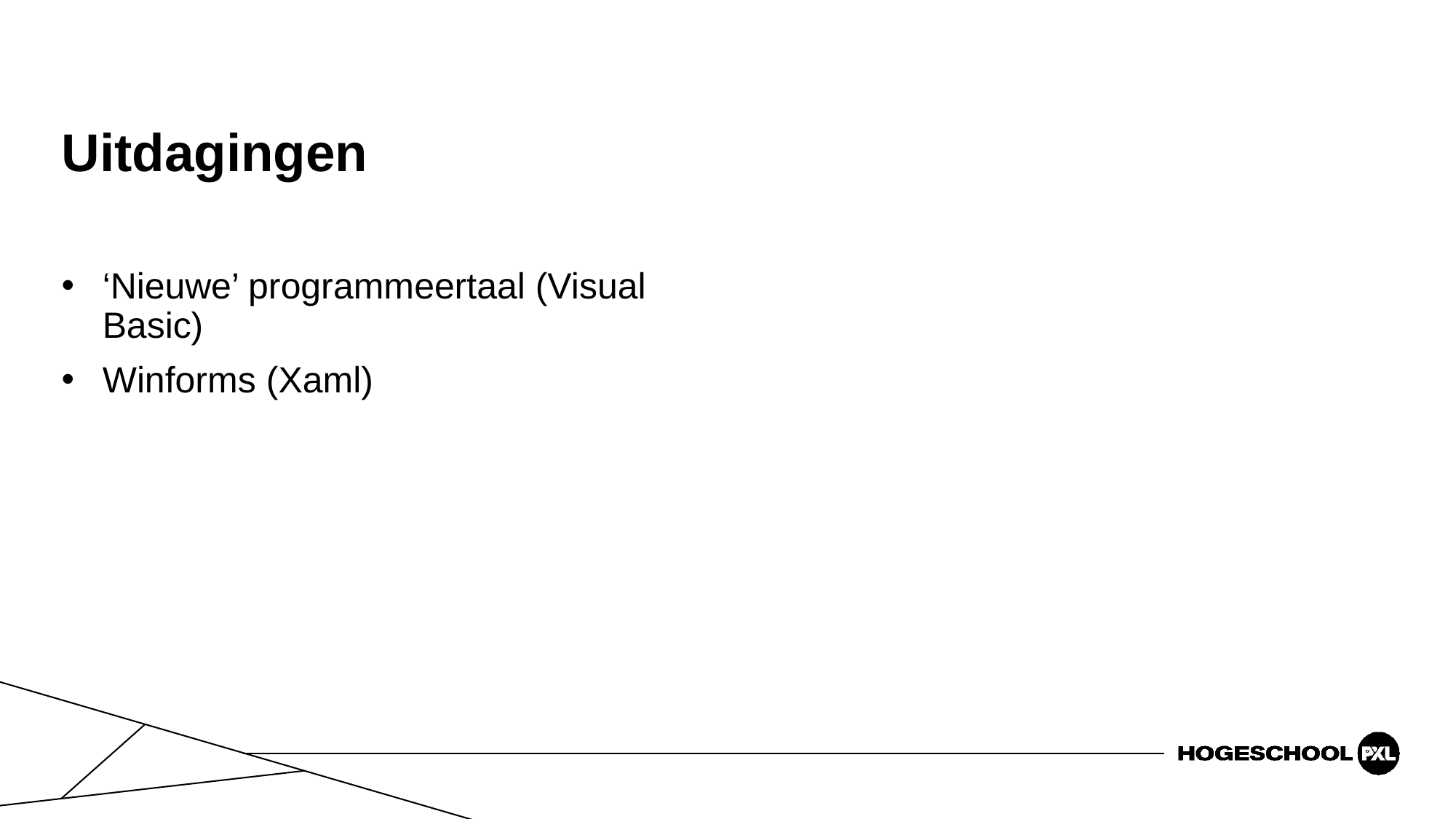

# Uitdagingen
‘Nieuwe’ programmeertaal (Visual Basic)
Winforms (Xaml)